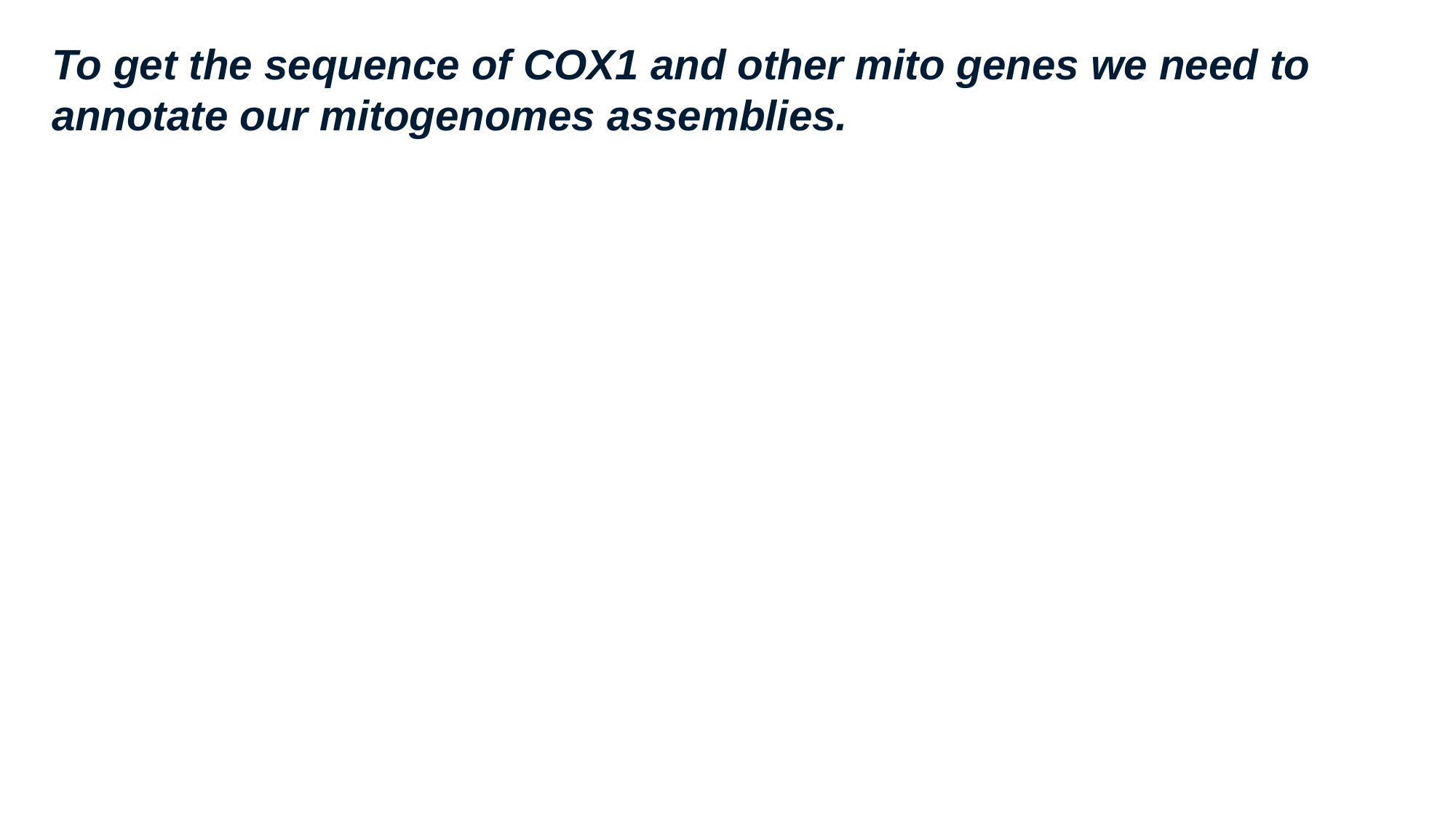

To get the sequence of COX1 and other mito genes we need to annotate our mitogenomes assemblies.